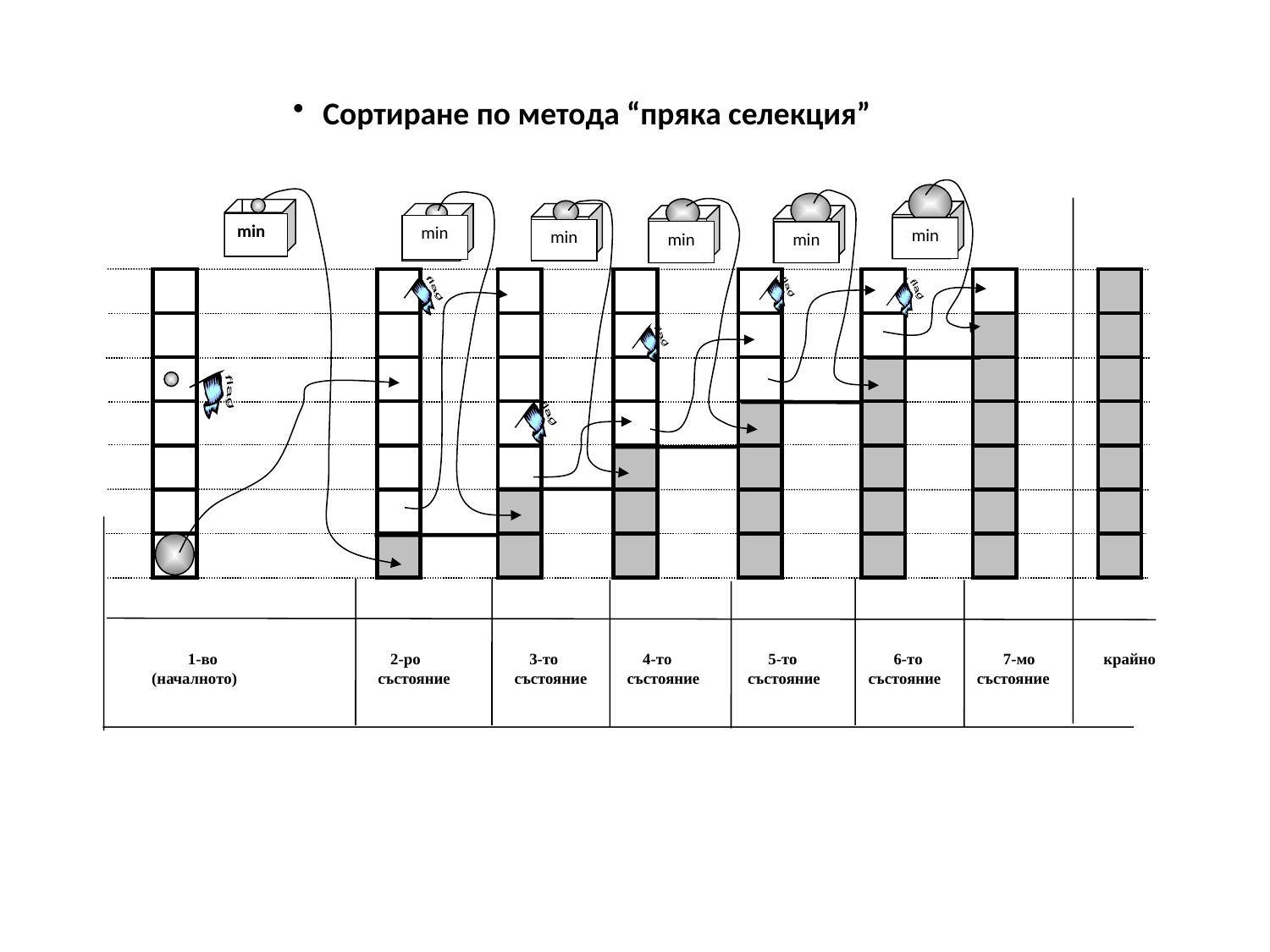

Сортиране по метода “пряка селекция”

min

min

min

min

min
min

flag

flag

flag

flag

flag

flag

         1-во                                           2-ро                           3-то                     4-то                        5-то                        6-то                    7-мо                 крайно
(началното)                                   състояние                състояние          състояние            състояние            състояние         състояние